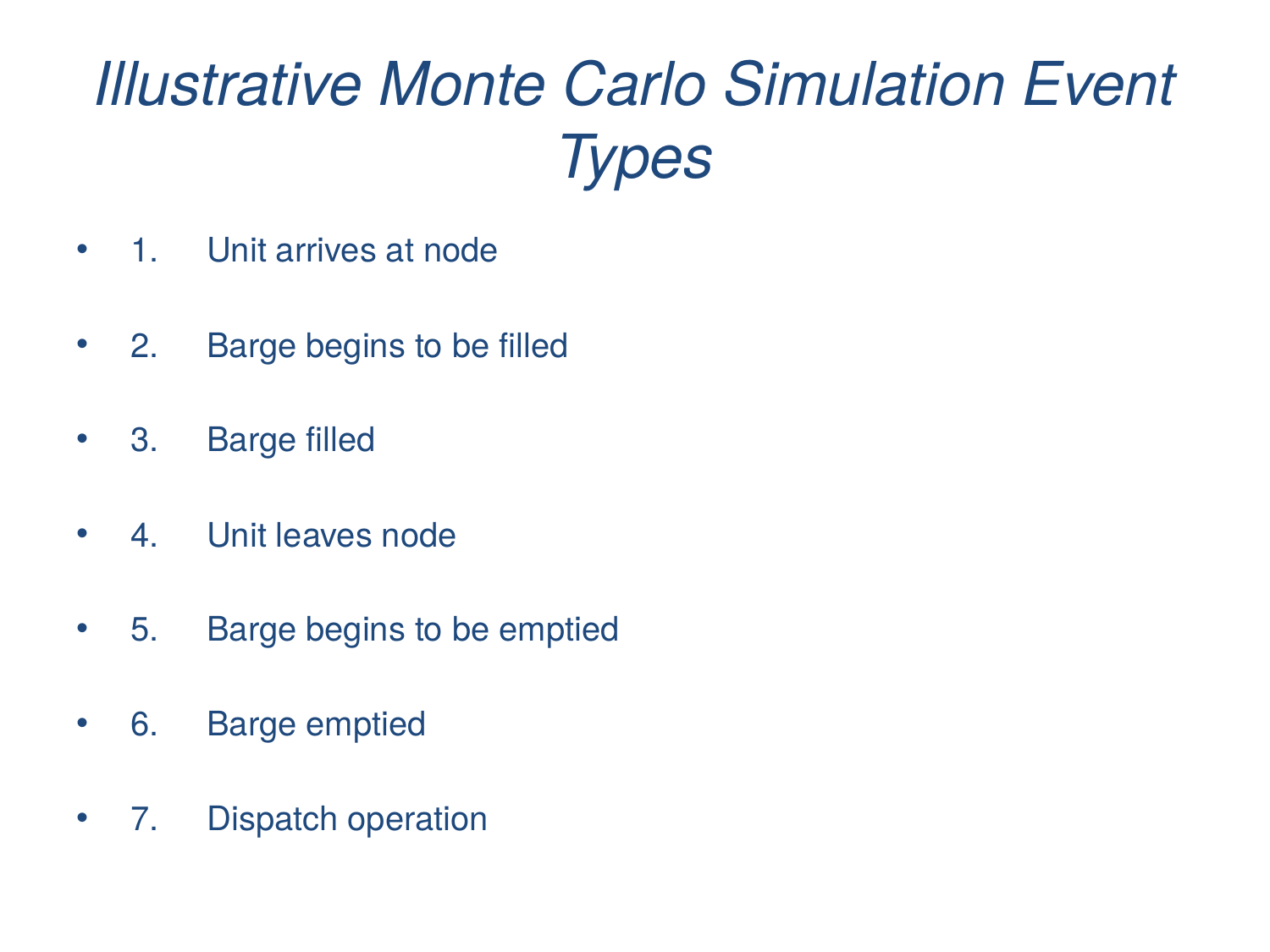

# Illustrative Monte Carlo Simulation Event Types
1.	Unit arrives at node

2.	Barge begins to be filled

3.	Barge filled

4.	Unit leaves node

5.	Barge begins to be emptied

6.	Barge emptied

7.	Dispatch operation